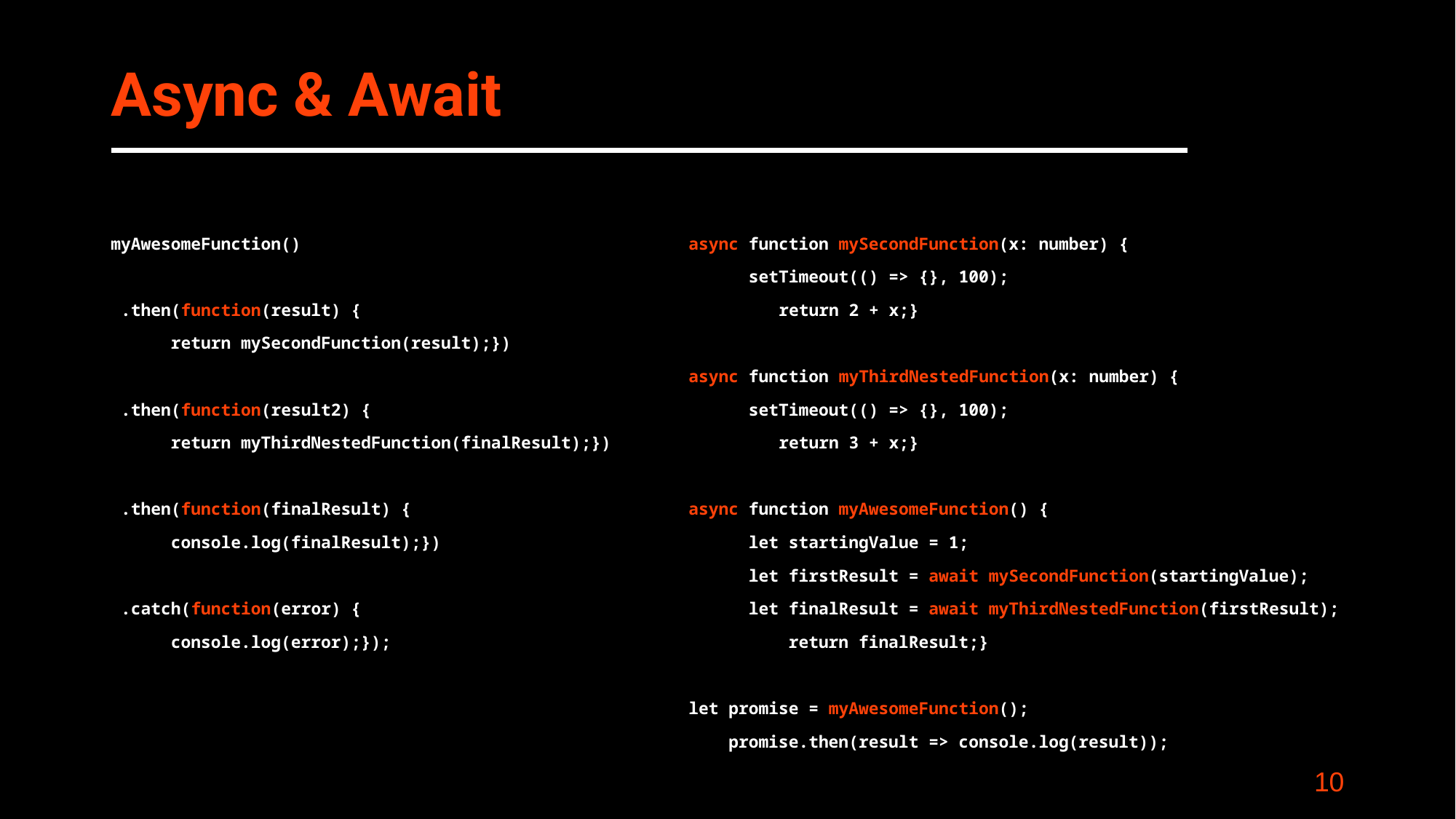

# Async & Await
myAwesomeFunction()

 .then(function(result) {
      return mySecondFunction(result);})

 .then(function(result2) {
      return myThirdNestedFunction(finalResult);})

 .then(function(finalResult) {
      console.log(finalResult);})

 .catch(function(error) {
      console.log(error);});
async function mySecondFunction(x: number) {
      setTimeout(() => {}, 100);
         return 2 + x;}

async function myThirdNestedFunction(x: number) {
      setTimeout(() => {}, 100);
         return 3 + x;}

async function myAwesomeFunction() {
      let startingValue = 1;
      let firstResult = await mySecondFunction(startingValue);
      let finalResult = await myThirdNestedFunction(firstResult);
          return finalResult;}

let promise = myAwesomeFunction();
    promise.then(result => console.log(result));
10